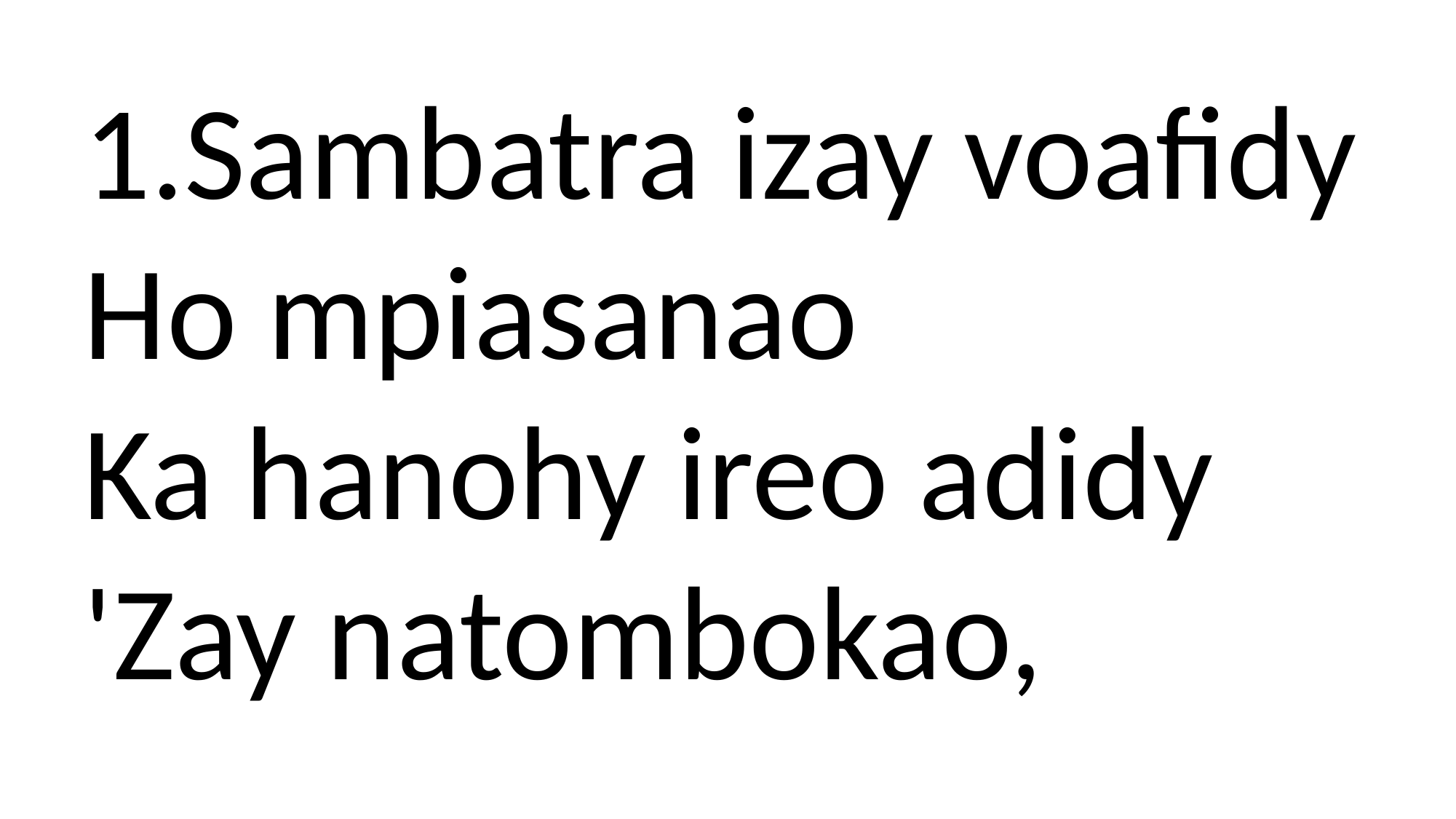

1.Sambatra izay voafidy
Ho mpiasanao
Ka hanohy ireo adidy
'Zay natombokao,